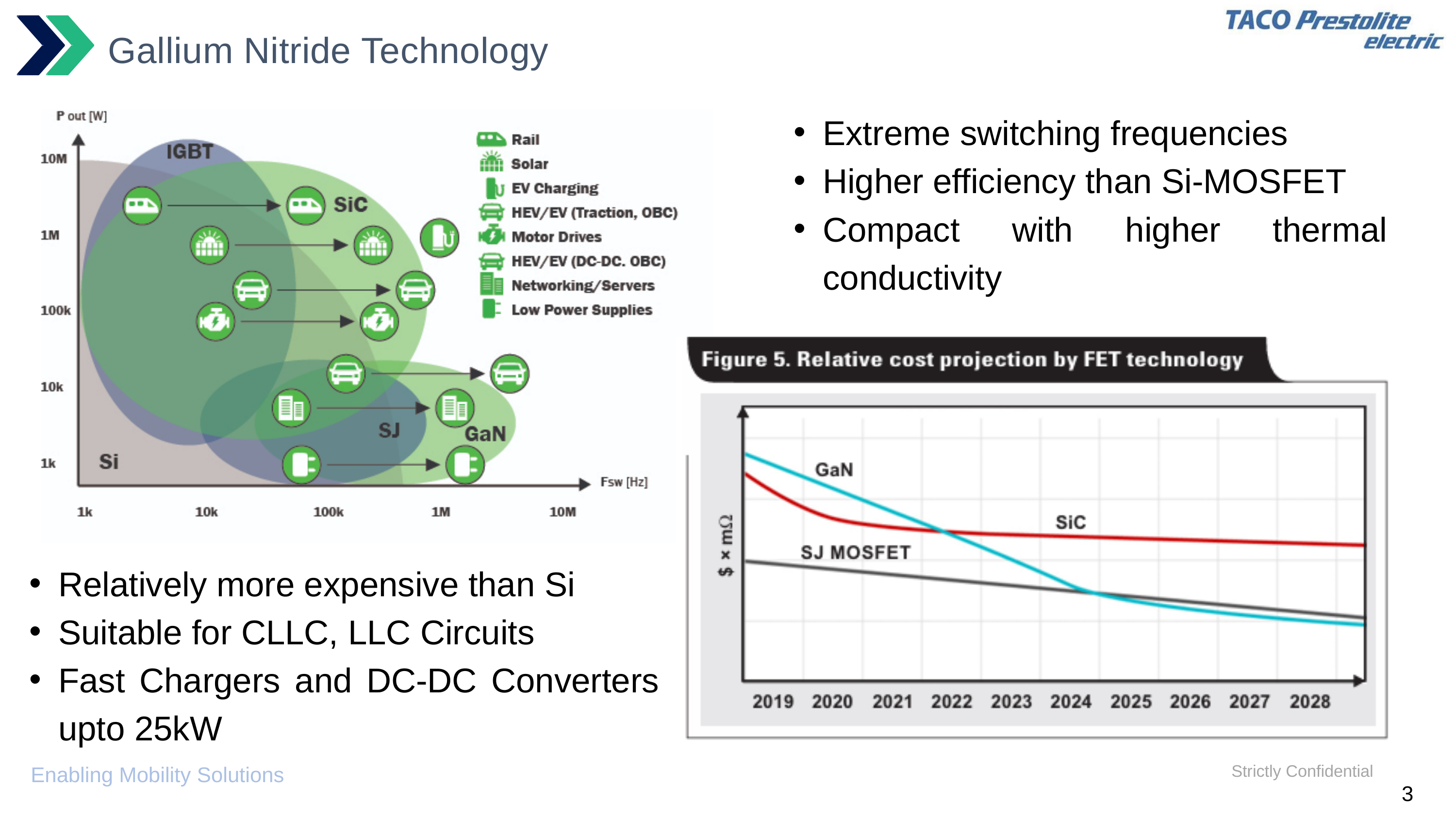

Gallium Nitride Technology
Extreme switching frequencies
Higher efficiency than Si-MOSFET
Compact with higher thermal conductivity

Relatively more expensive than Si
Suitable for CLLC, LLC Circuits
Fast Chargers and DC-DC Converters upto 25kW
Strictly Confidential
Enabling Mobility Solutions
3